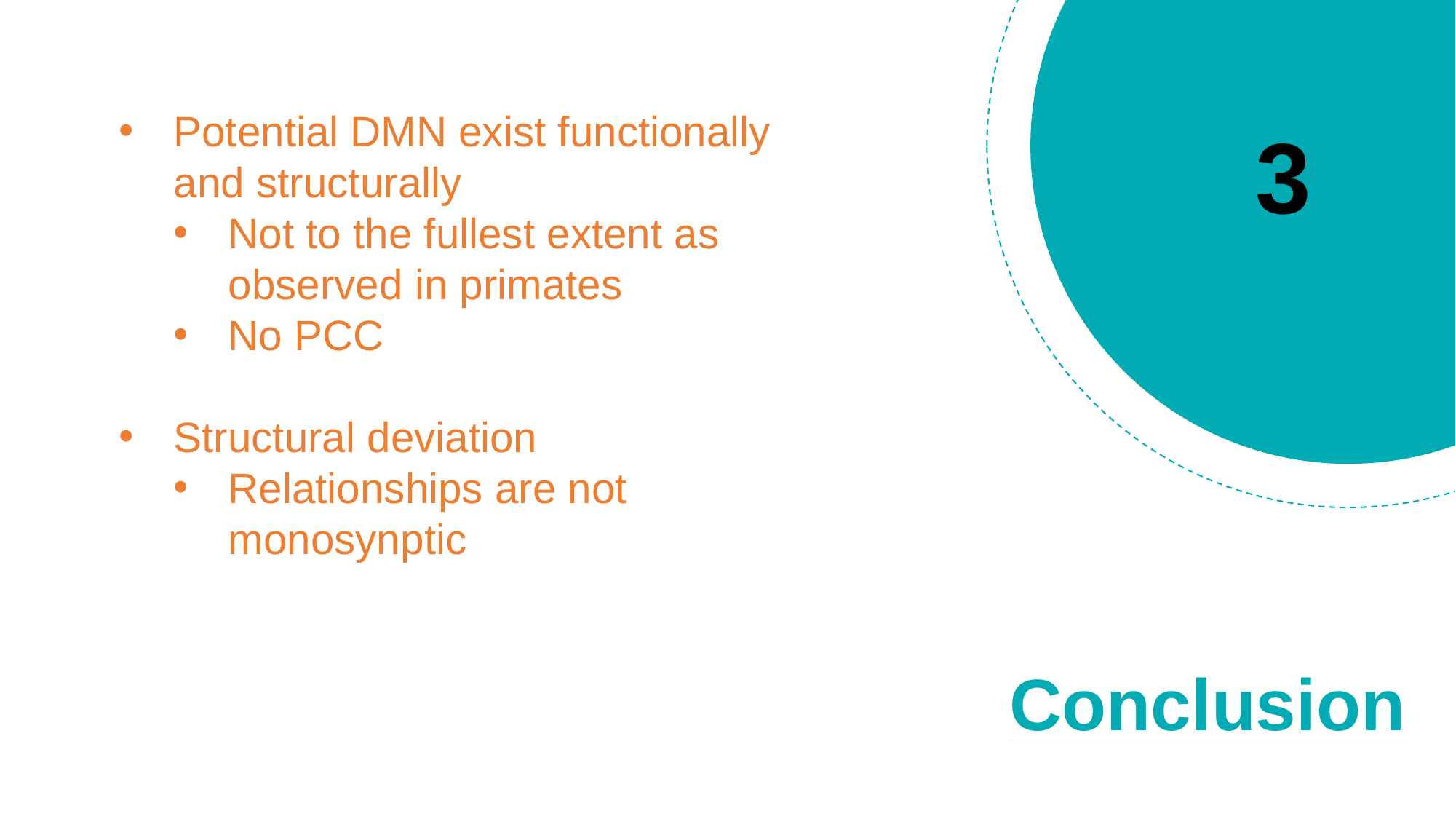

Potential DMN exist functionally and structurally
Not to the fullest extent as observed in primates
No PCC

Structural deviation
Relationships are not monosynptic

3
Conclusion